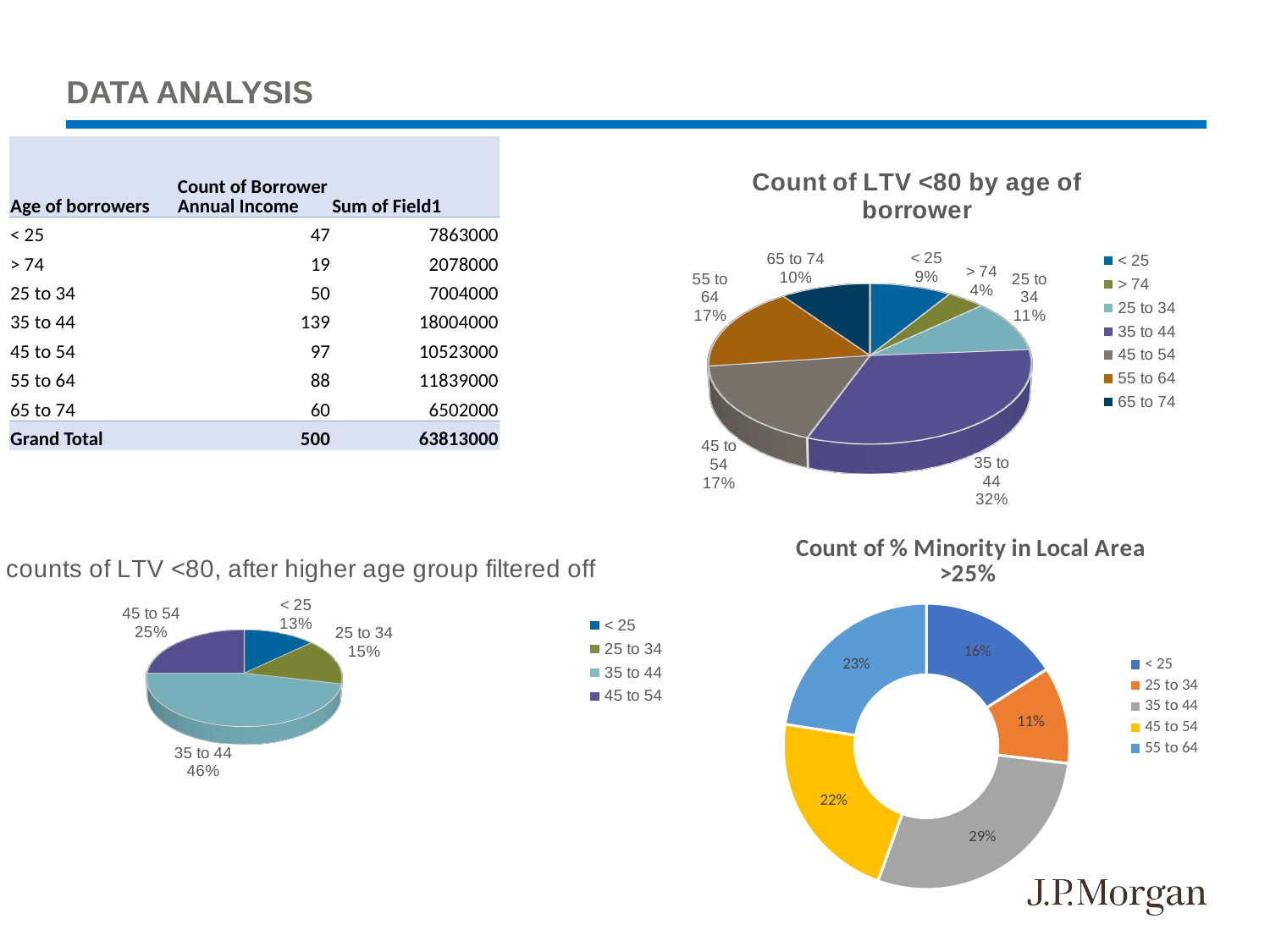

# DATA ANALYSIS

| Age of borrowers | Count of Borrower Annual Income | Sum of Field1 |
| --- | --- | --- |
| < 25 | 47 | 7863000 |
| > 74 | 19 | 2078000 |
| 25 to 34 | 50 | 7004000 |
| 35 to 44 | 139 | 18004000 |
| 45 to 54 | 97 | 10523000 |
| 55 to 64 | 88 | 11839000 |
| 65 to 74 | 60 | 6502000 |
| Grand Total | 500 | 63813000 |

[unsupported chart]

### Chart: Count of % Minority in Local Area >25%

| Category | Total |
|---|---|
| < 25 | 29.0 |
| 25 to 34 | 20.0 |
| 35 to 44 | 52.0 |
| 45 to 54 | 40.0 |
| 55 to 64 | 41.0 |

[unsupported chart]